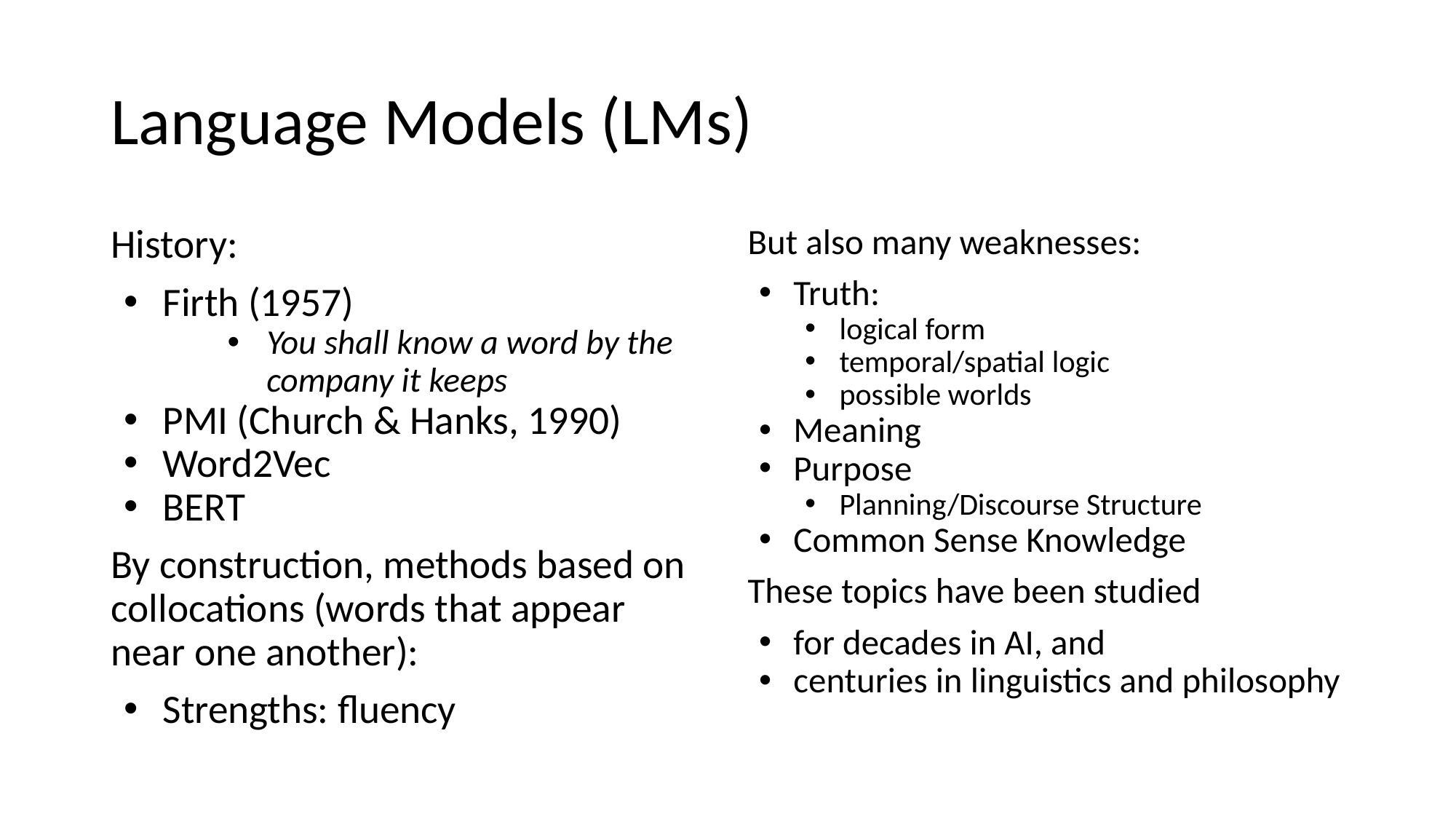

# Language Models (LMs)
History:
Firth (1957)
You shall know a word by the company it keeps
PMI (Church & Hanks, 1990)
Word2Vec
BERT
By construction, methods based on collocations (words that appear near one another):
Strengths: fluency
But also many weaknesses:
Truth:
logical form
temporal/spatial logic
possible worlds
Meaning
Purpose
Planning/Discourse Structure
Common Sense Knowledge
These topics have been studied
for decades in AI, and
centuries in linguistics and philosophy